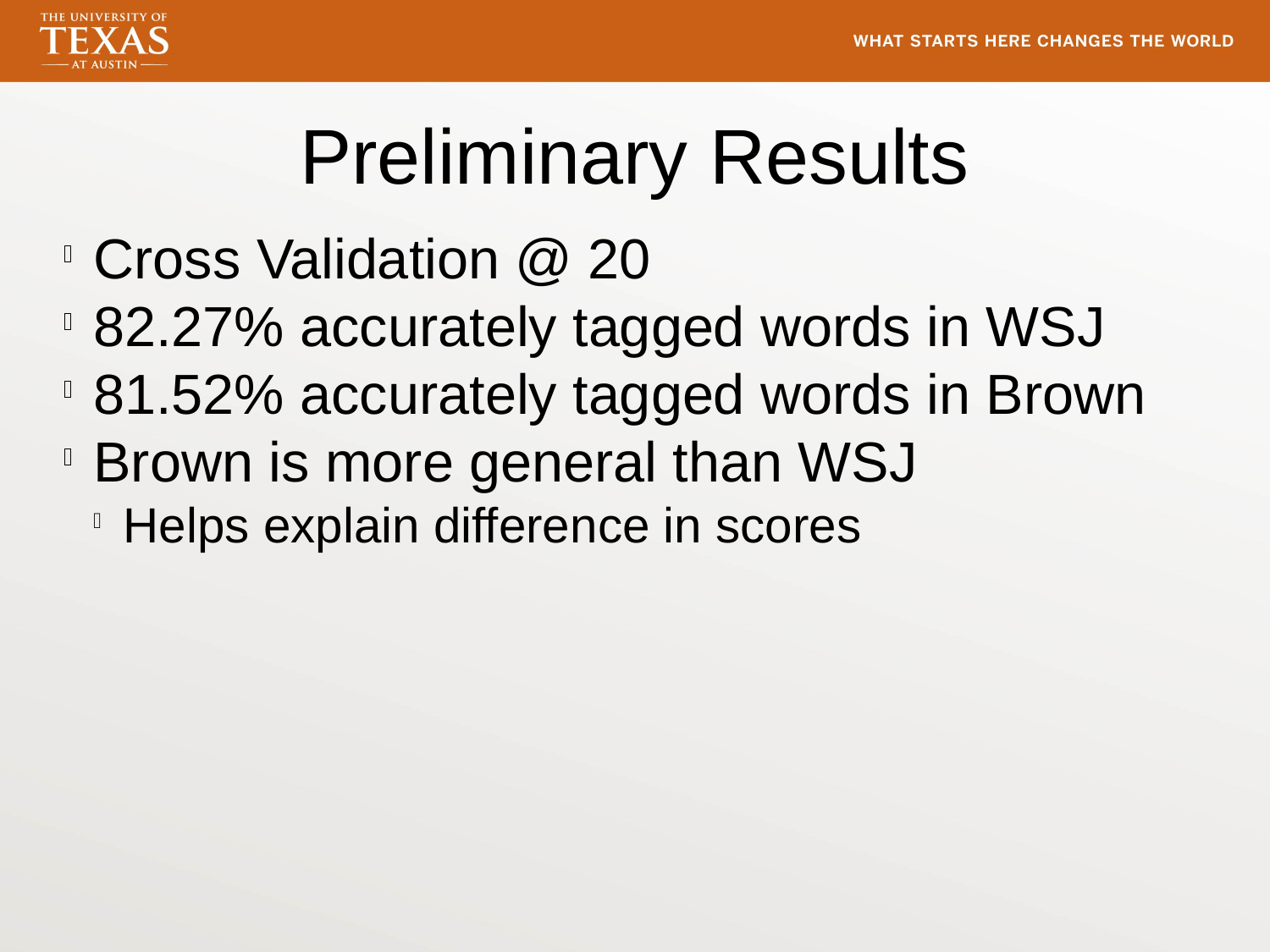

Preliminary Results
Cross Validation @ 20
82.27% accurately tagged words in WSJ
81.52% accurately tagged words in Brown
Brown is more general than WSJ
Helps explain difference in scores